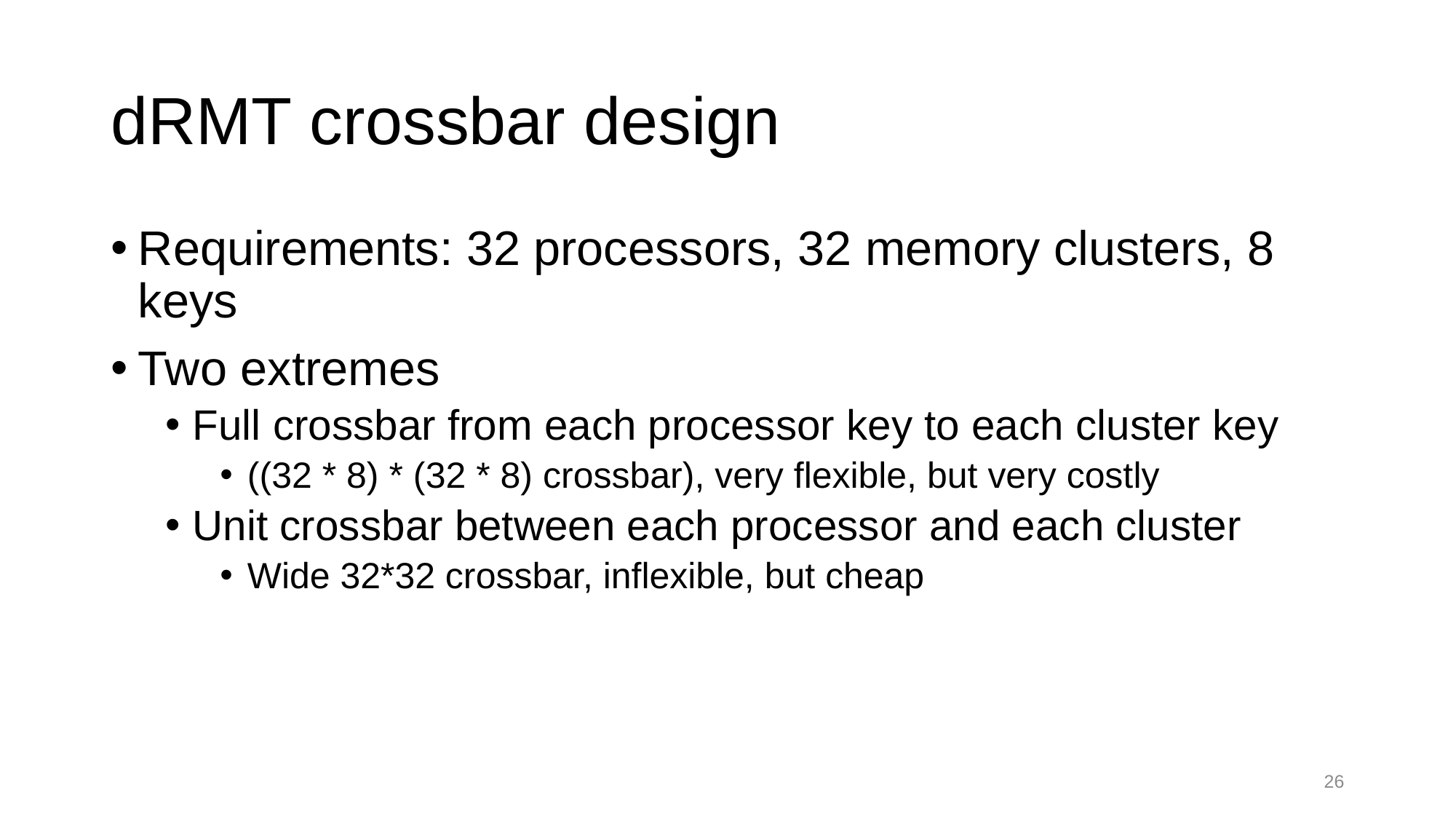

# dRMT crossbar design
Requirements: 32 processors, 32 memory clusters, 8 keys
Two extremes
Full crossbar from each processor key to each cluster key
((32 * 8) * (32 * 8) crossbar), very flexible, but very costly
Unit crossbar between each processor and each cluster
Wide 32*32 crossbar, inflexible, but cheap

26